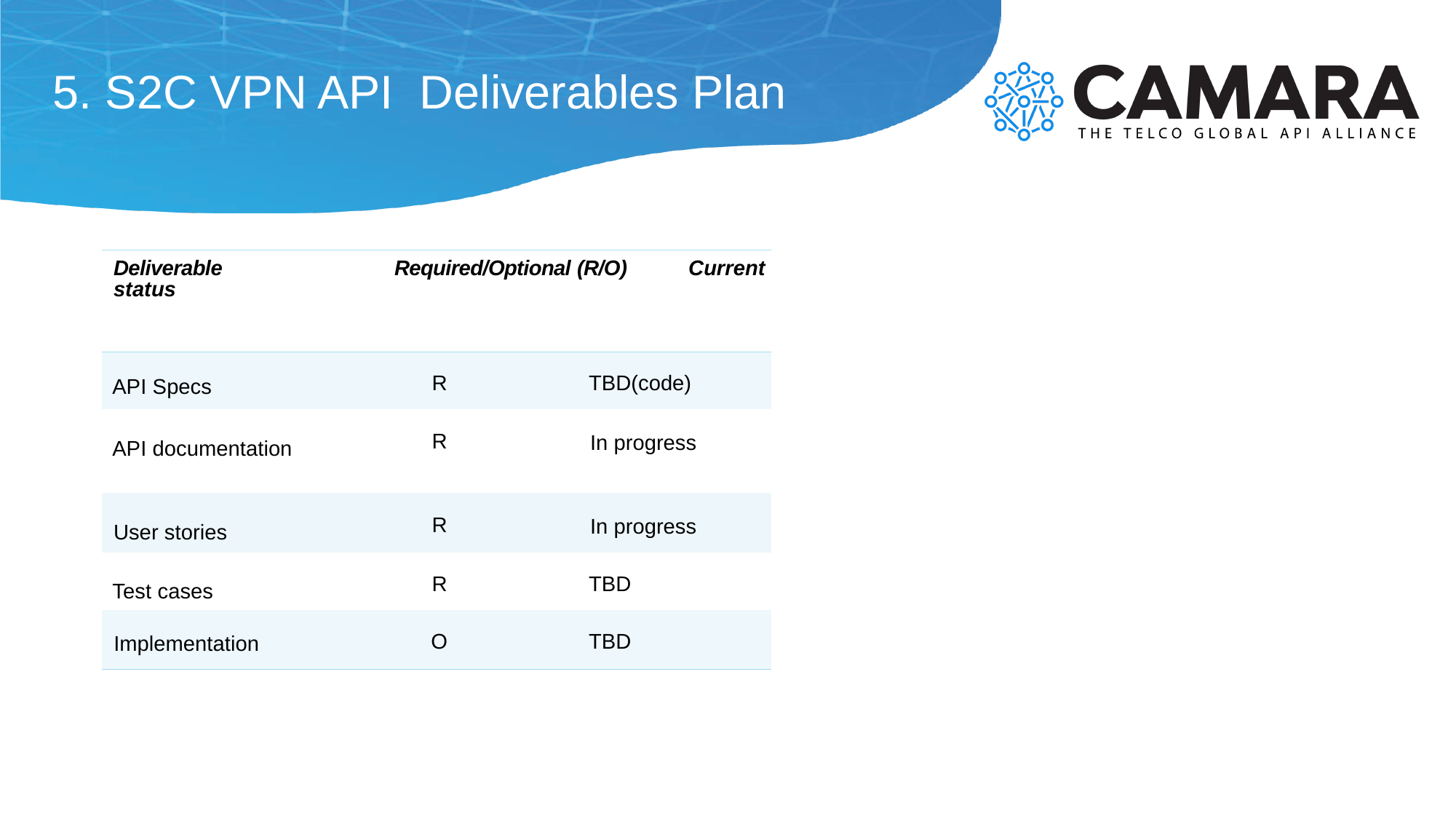

# 5. S2C VPN API  Deliverables Plan
| Deliverable Required/Optional (R/O) Current status |  |  |
| --- | --- | --- |
| API Specs | R | TBD(code) |
| API documentation | R | In progress |
| User stories | R | In progress |
| Test cases | R | TBD |
| Implementation | O | TBD |